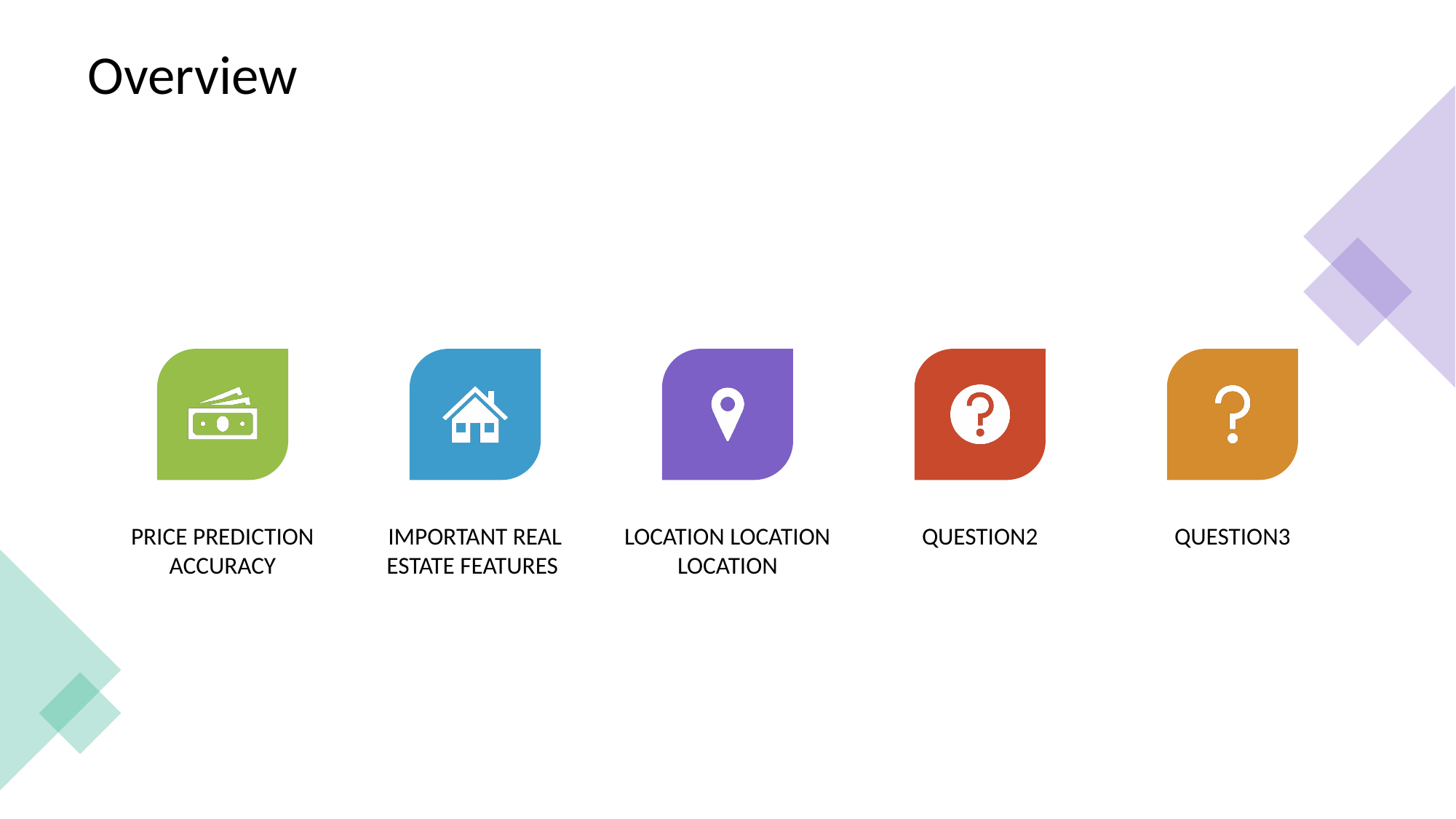

# Overview

Price prediction accuracy
Important real estate features
Location location location
Question2
Question3